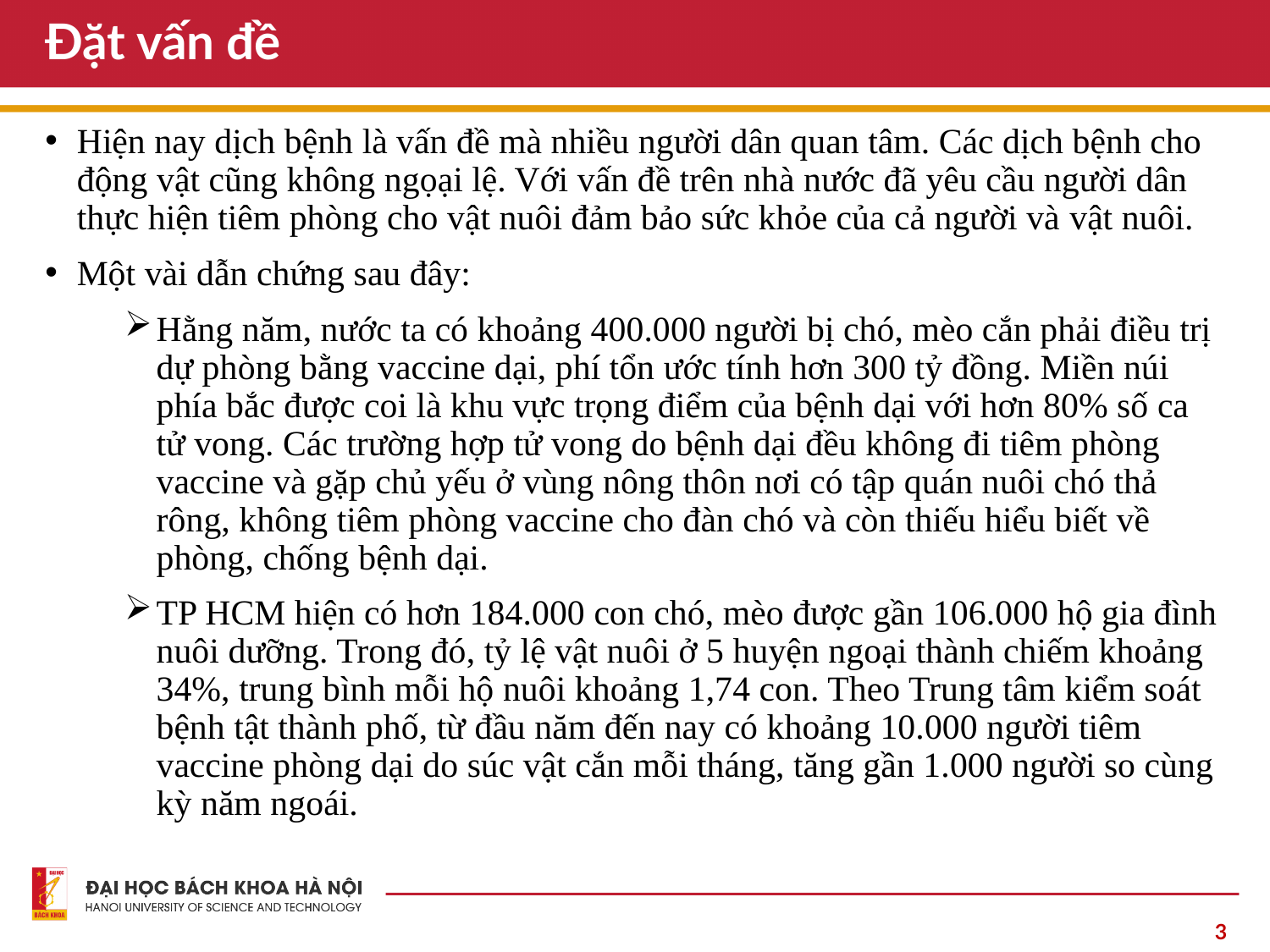

# Đặt vấn đề
Hiện nay dịch bệnh là vấn đề mà nhiều người dân quan tâm. Các dịch bệnh cho động vật cũng không ngọại lệ. Với vấn đề trên nhà nước đã yêu cầu người dân thực hiện tiêm phòng cho vật nuôi đảm bảo sức khỏe của cả người và vật nuôi.
Một vài dẫn chứng sau đây:
Hằng năm, nước ta có khoảng 400.000 người bị chó, mèo cắn phải điều trị dự phòng bằng vaccine dại, phí tổn ước tính hơn 300 tỷ đồng. Miền núi phía bắc được coi là khu vực trọng điểm của bệnh dại với hơn 80% số ca tử vong. Các trường hợp tử vong do bệnh dại đều không đi tiêm phòng vaccine và gặp chủ yếu ở vùng nông thôn nơi có tập quán nuôi chó thả rông, không tiêm phòng vaccine cho đàn chó và còn thiếu hiểu biết về phòng, chống bệnh dại.
TP HCM hiện có hơn 184.000 con chó, mèo được gần 106.000 hộ gia đình nuôi dưỡng. Trong đó, tỷ lệ vật nuôi ở 5 huyện ngoại thành chiếm khoảng 34%, trung bình mỗi hộ nuôi khoảng 1,74 con. Theo Trung tâm kiểm soát bệnh tật thành phố, từ đầu năm đến nay có khoảng 10.000 người tiêm vaccine phòng dại do súc vật cắn mỗi tháng, tăng gần 1.000 người so cùng kỳ năm ngoái.
3